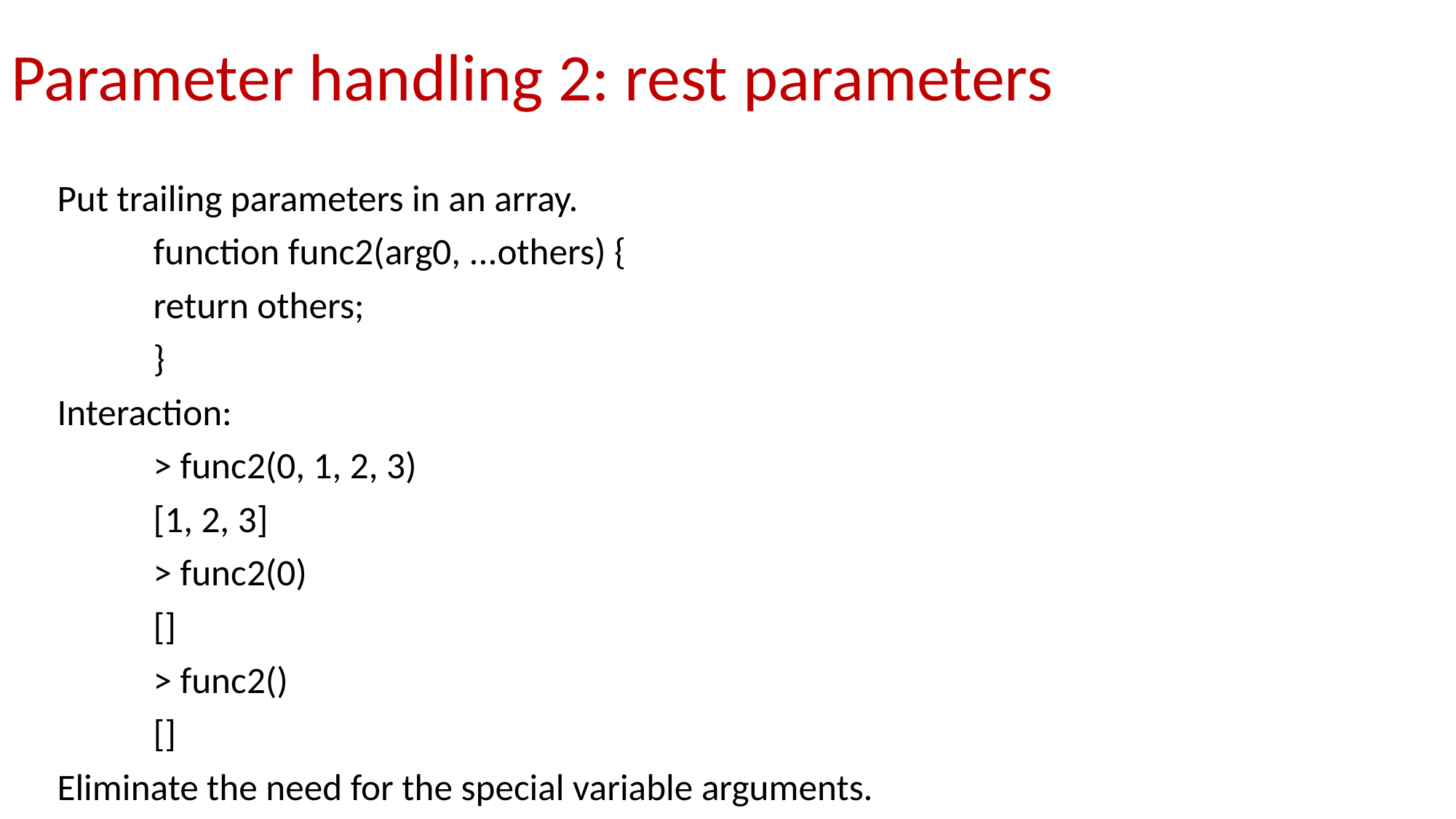

# Parameter handling 2: rest parameters
Put trailing parameters in an array.
	function func2(arg0, ...others) {
		return others;
	}
Interaction:
	> func2(0, 1, 2, 3)
	[1, 2, 3]
	> func2(0)
	[]
	> func2()
	[]
Eliminate the need for the special variable arguments.